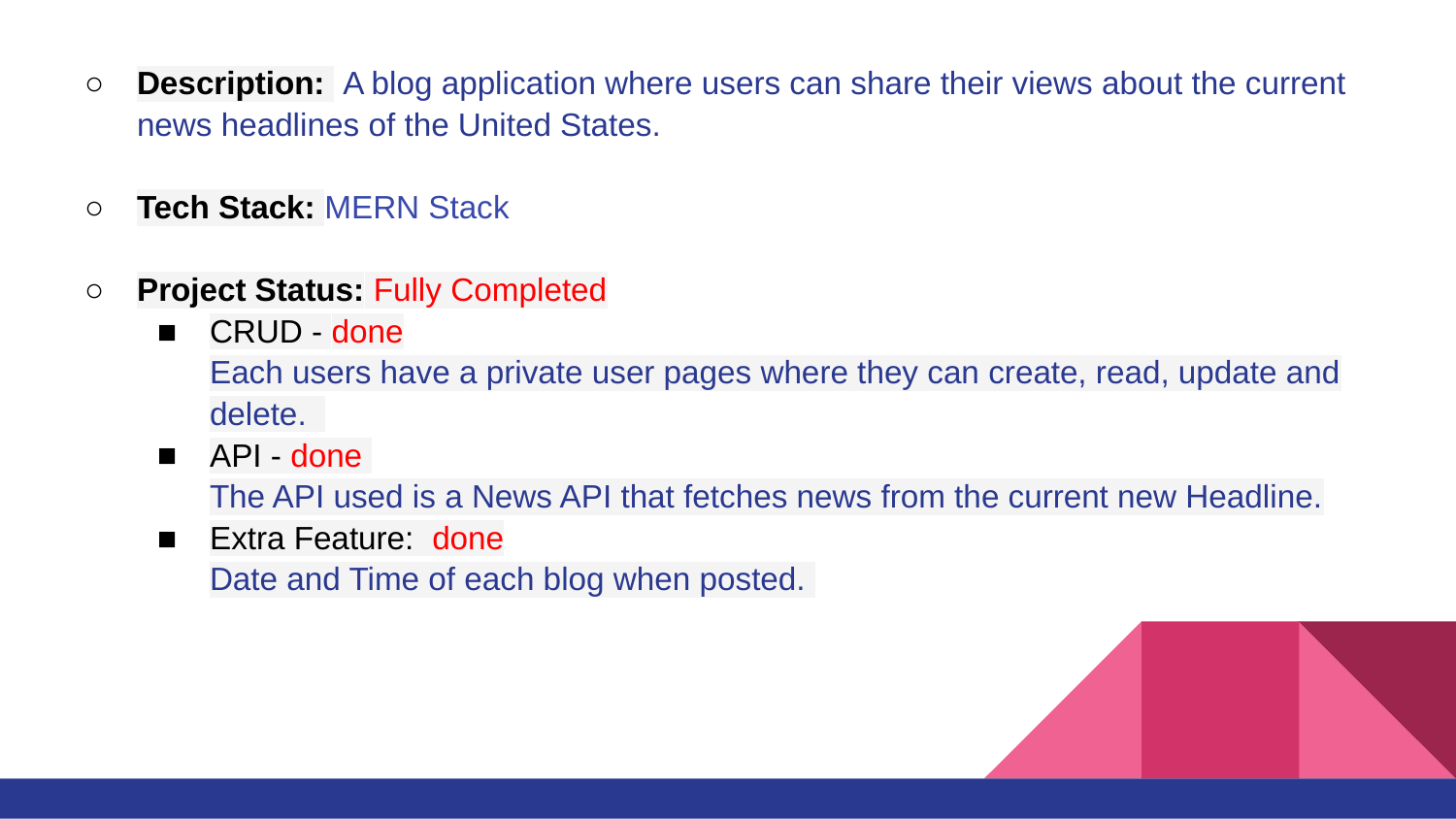

Description:  A blog application where users can share their views about the current news headlines of the United States.

Tech Stack: MERN Stack

Project Status: Fully Completed
CRUD - done
Each users have a private user pages where they can create, read, update and delete.
API - done
The API used is a News API that fetches news from the current new Headline.
Extra Feature:  done
Date and Time of each blog when posted.